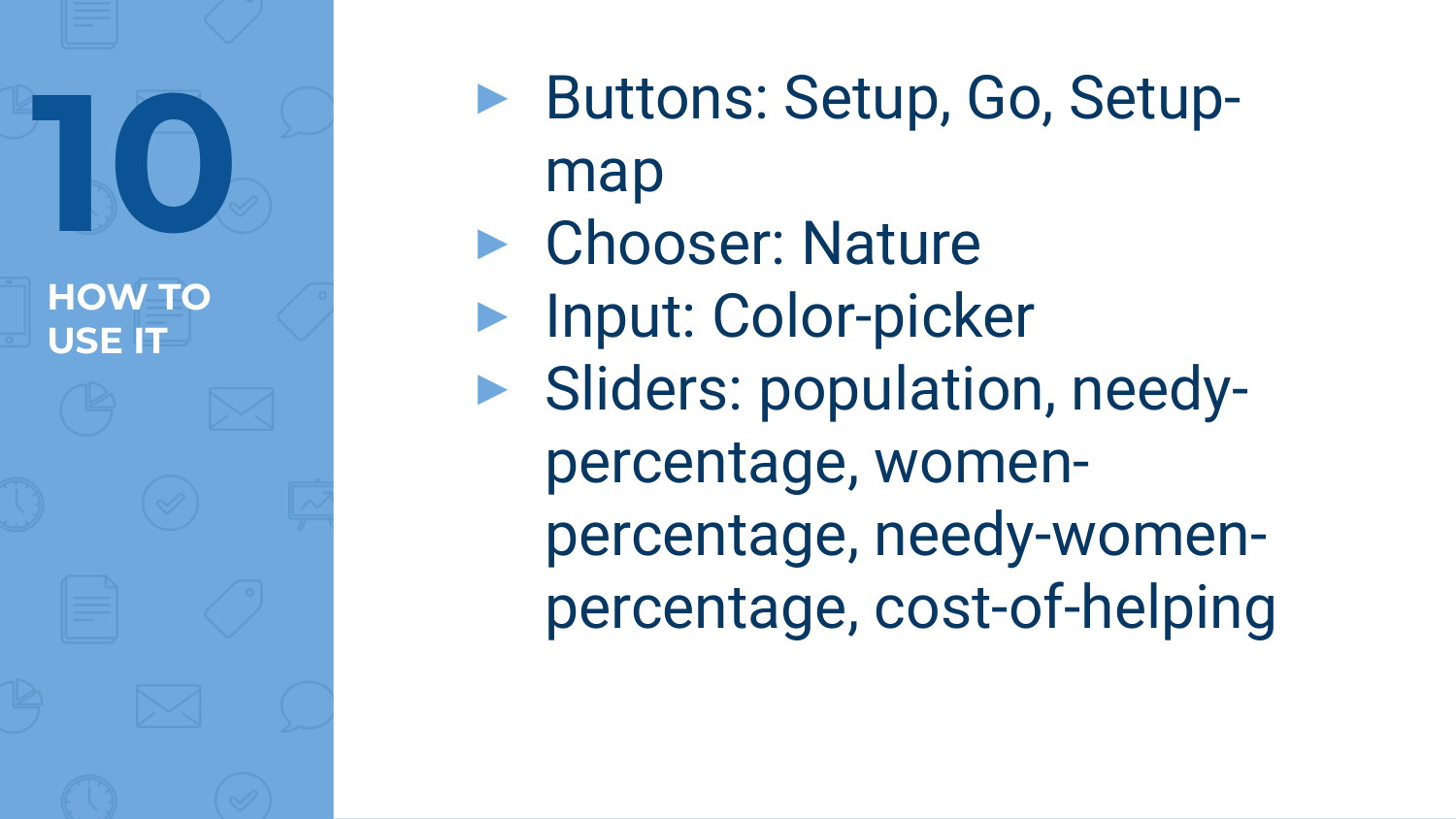

10
Buttons: Setup, Go, Setup-map
Chooser: Nature
Input: Color-picker
Sliders: population, needy-percentage, women-percentage, needy-women-percentage, cost-of-helping
# HOW TO USE IT